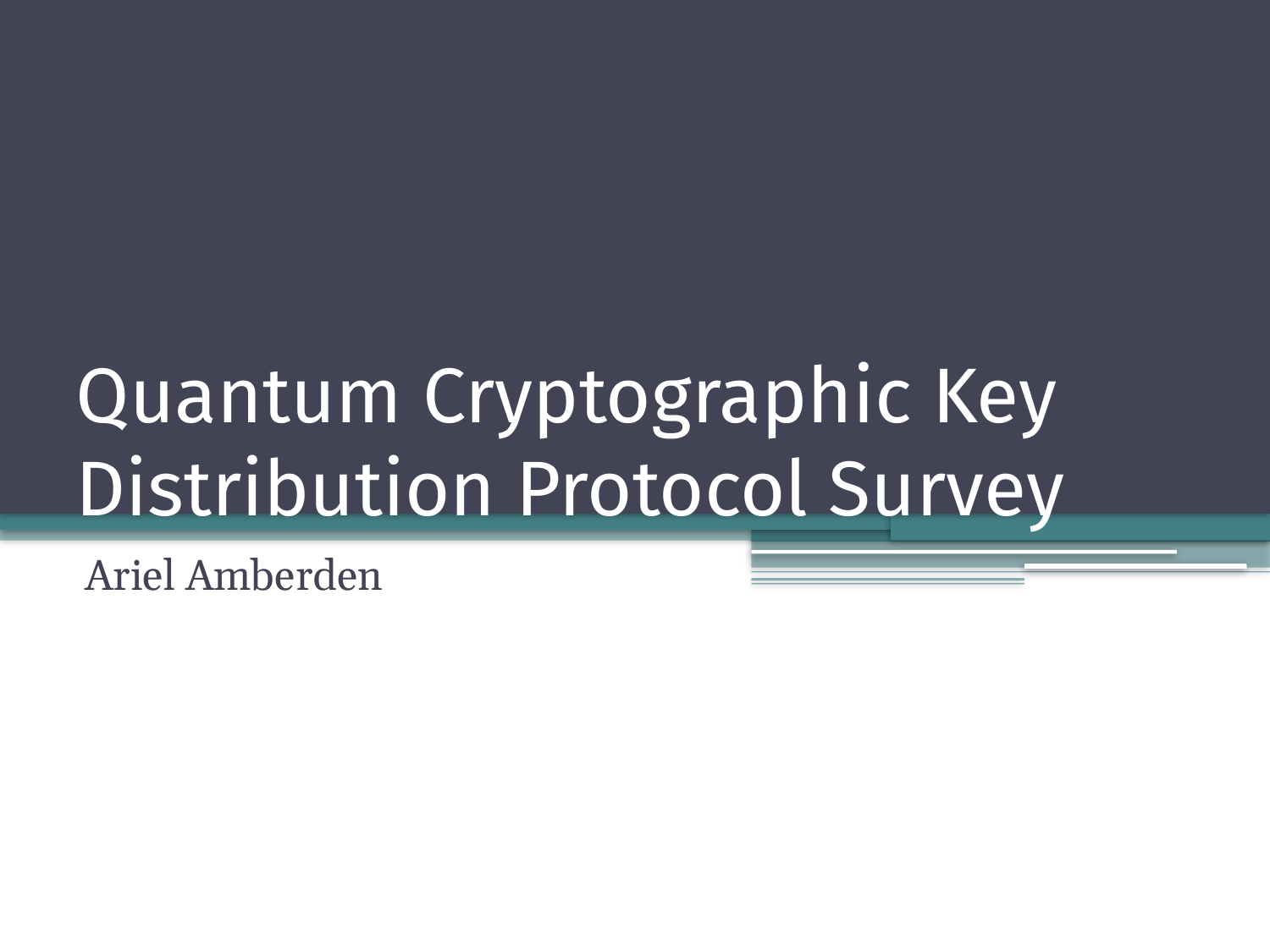

# Quantum Cryptographic Key Distribution Protocol Survey
Ariel Amberden